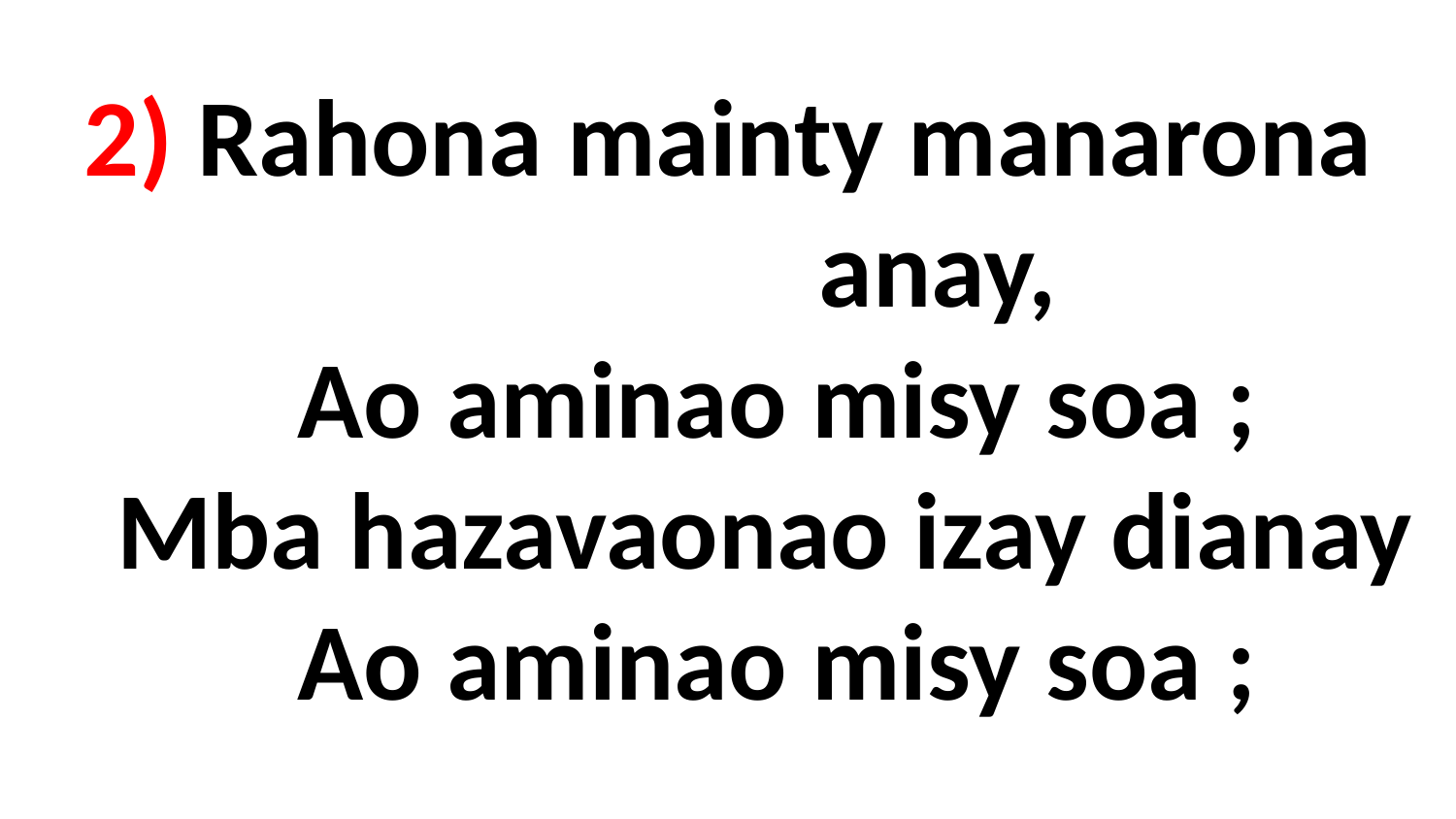

# 2) Rahona mainty manarona anay, Ao aminao misy soa ; Mba hazavaonao izay dianay Ao aminao misy soa ;